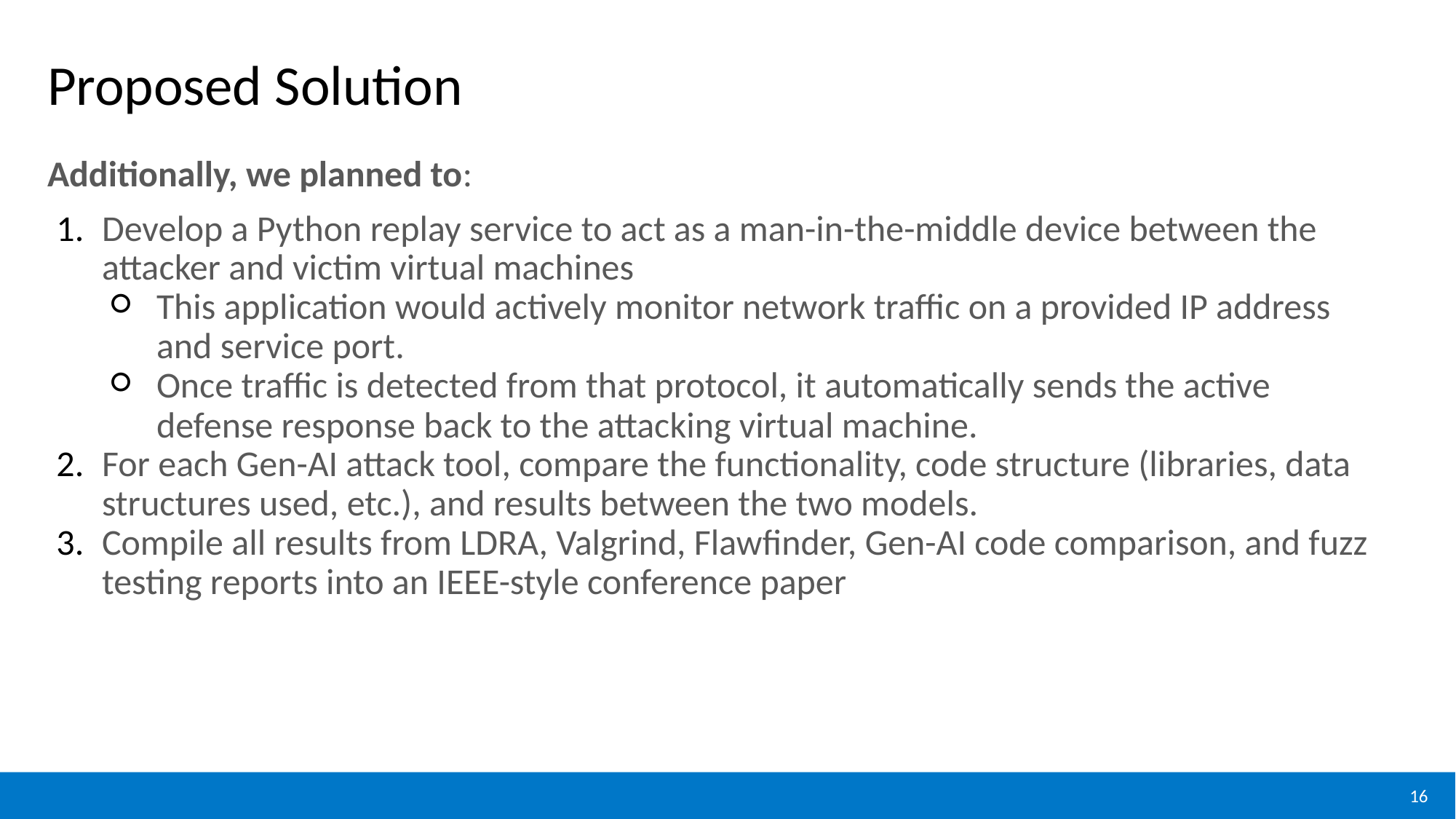

# Proposed Solution
Additionally, we planned to:
Develop a Python replay service to act as a man-in-the-middle device between the attacker and victim virtual machines
This application would actively monitor network traffic on a provided IP address and service port.
Once traffic is detected from that protocol, it automatically sends the active defense response back to the attacking virtual machine.
For each Gen-AI attack tool, compare the functionality, code structure (libraries, data structures used, etc.), and results between the two models.
Compile all results from LDRA, Valgrind, Flawfinder, Gen-AI code comparison, and fuzz testing reports into an IEEE-style conference paper

16